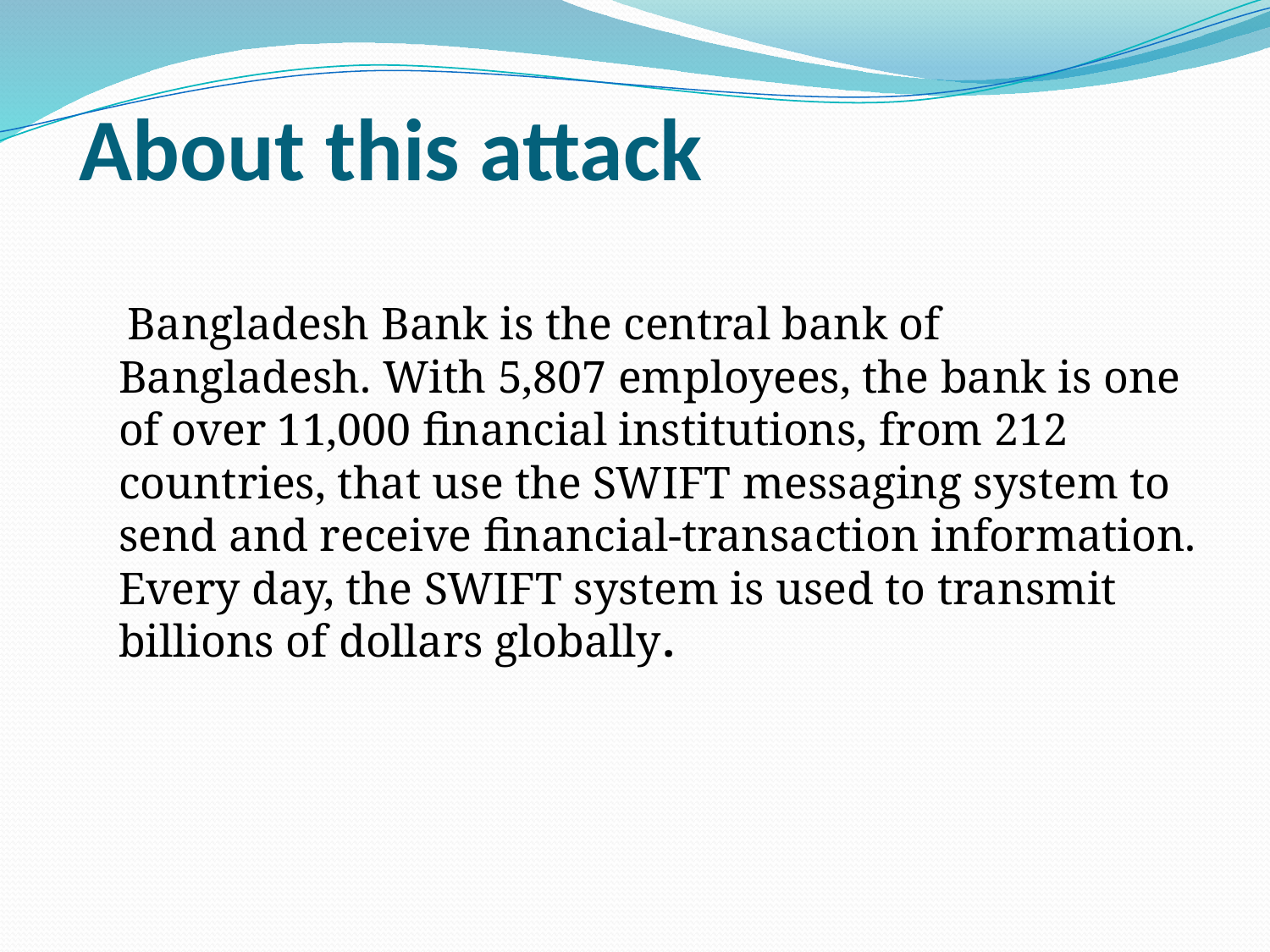

# About this attack

    Bangladesh Bank is the central bank of Bangladesh. With 5,807 employees, the bank is one of over 11,000 financial institutions, from 212 countries, that use the SWIFT messaging system to send and receive financial-transaction information. Every day, the SWIFT system is used to transmit billions of dollars globally.